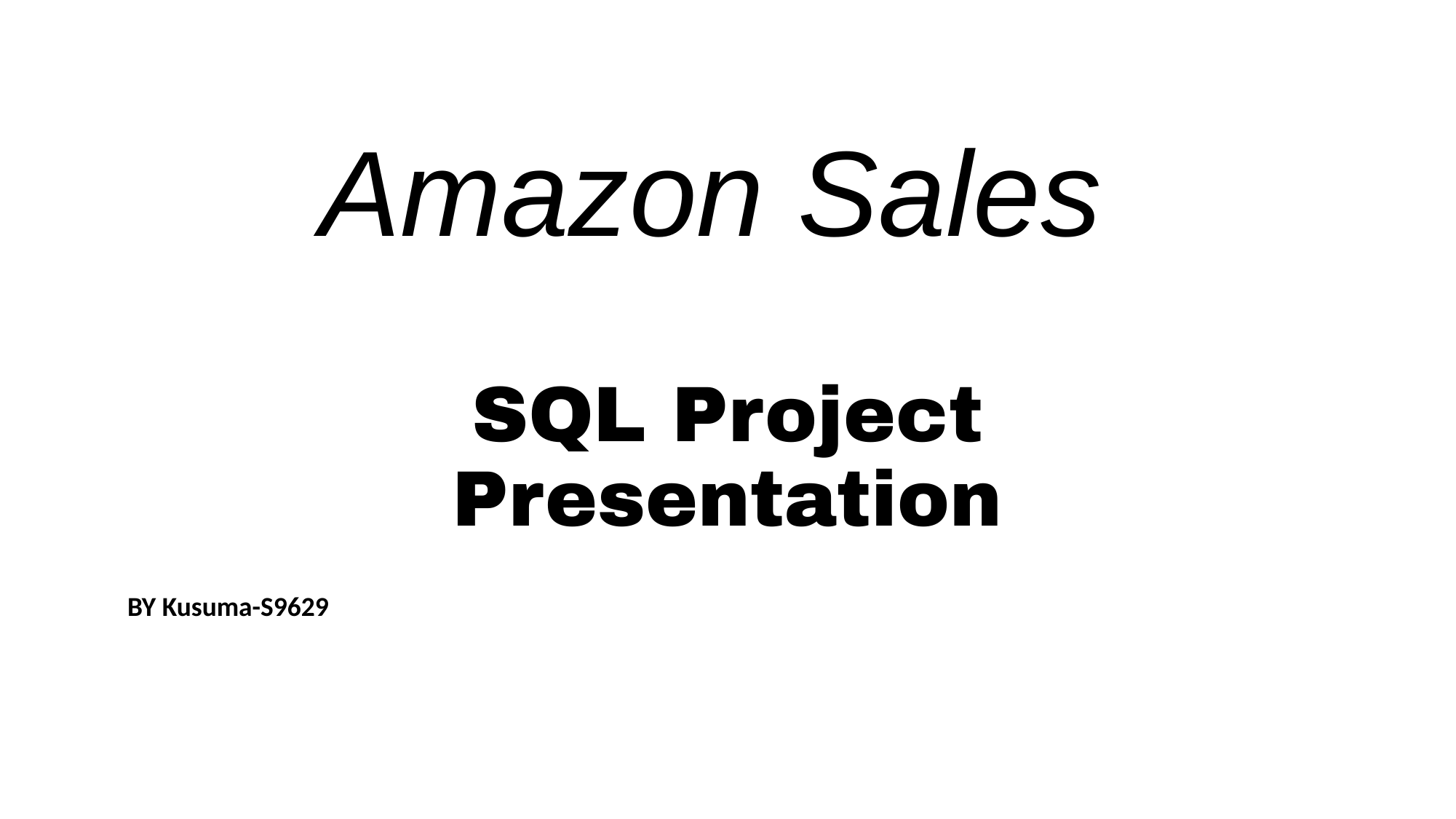

# Amazon Sales

SQL Project Presentation
BY Kusuma-S9629